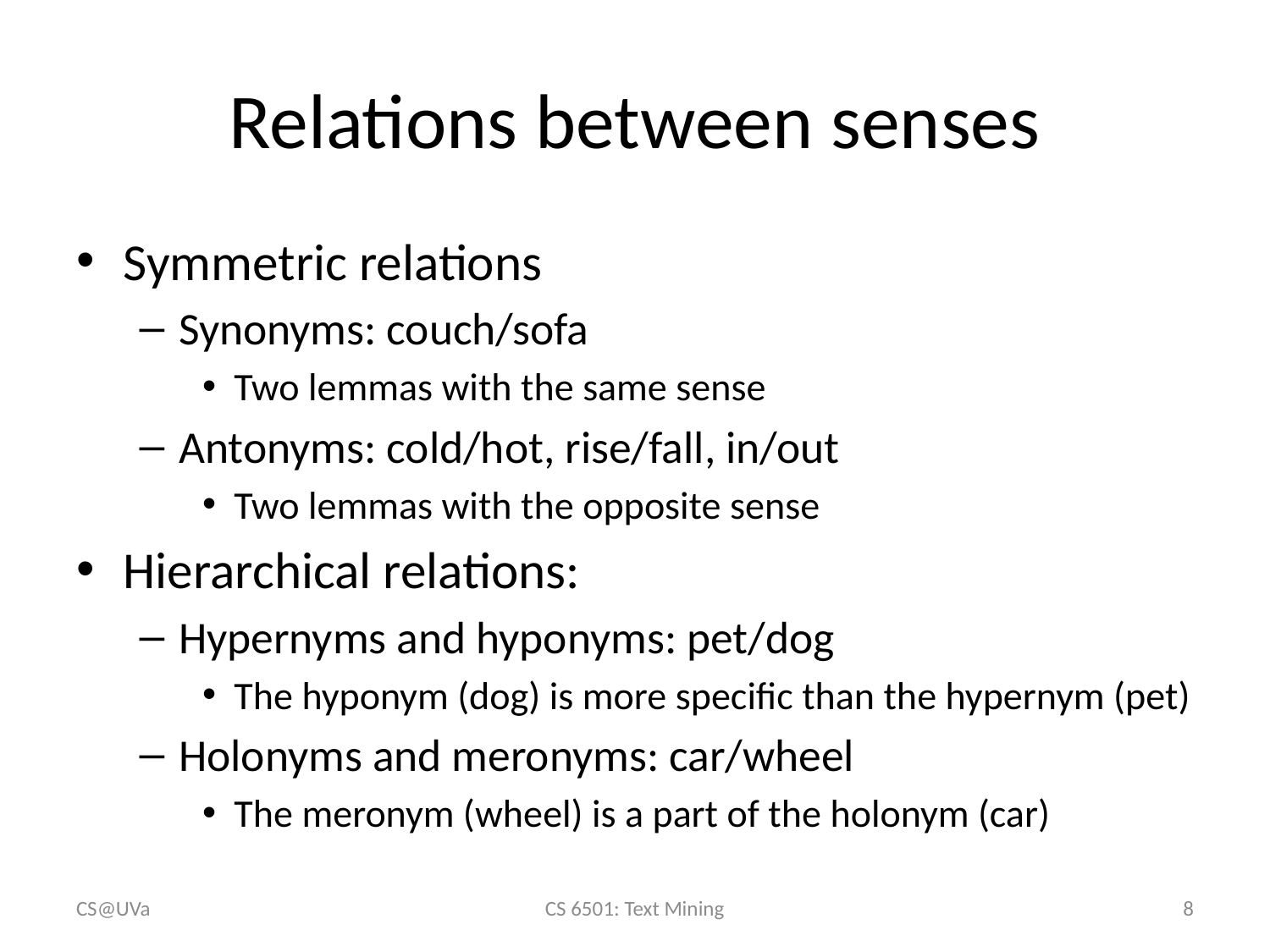

# Relations between senses
Symmetric relations
Synonyms: couch/sofa
Two lemmas with the same sense
Antonyms: cold/hot, rise/fall, in/out
Two lemmas with the opposite sense
Hierarchical relations:
Hypernyms and hyponyms: pet/dog
The hyponym (dog) is more specific than the hypernym (pet)
Holonyms and meronyms: car/wheel
The meronym (wheel) is a part of the holonym (car)

CS@UVa
CS 6501: Text Mining
8